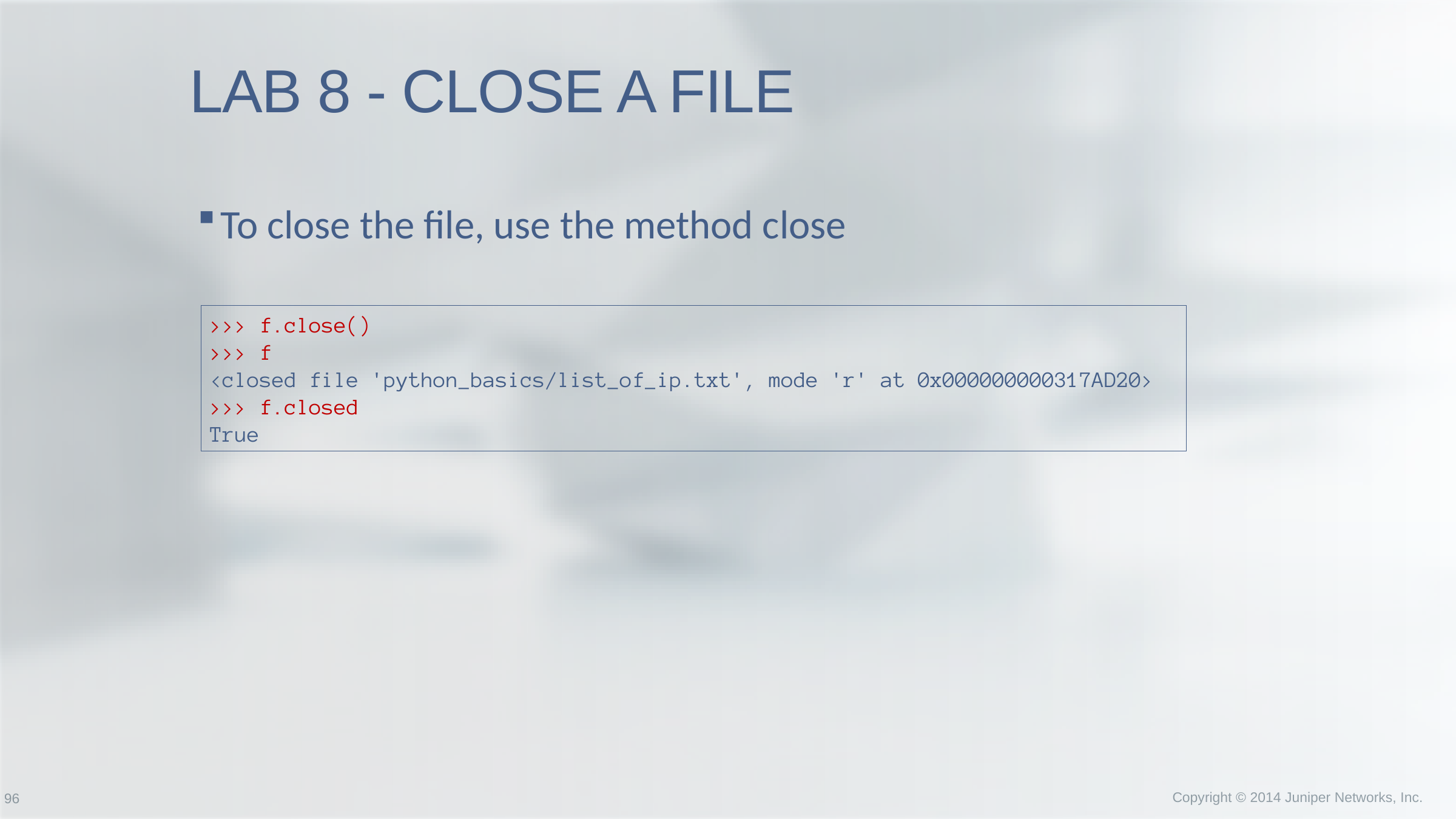

# LAB 8 - CLOSE A FILE
To close the file, use the method close
>>> f.close()
>>> f
<closed file 'python_basics/list_of_ip.txt', mode 'r' at 0x000000000317AD20>
>>> f.closed
True